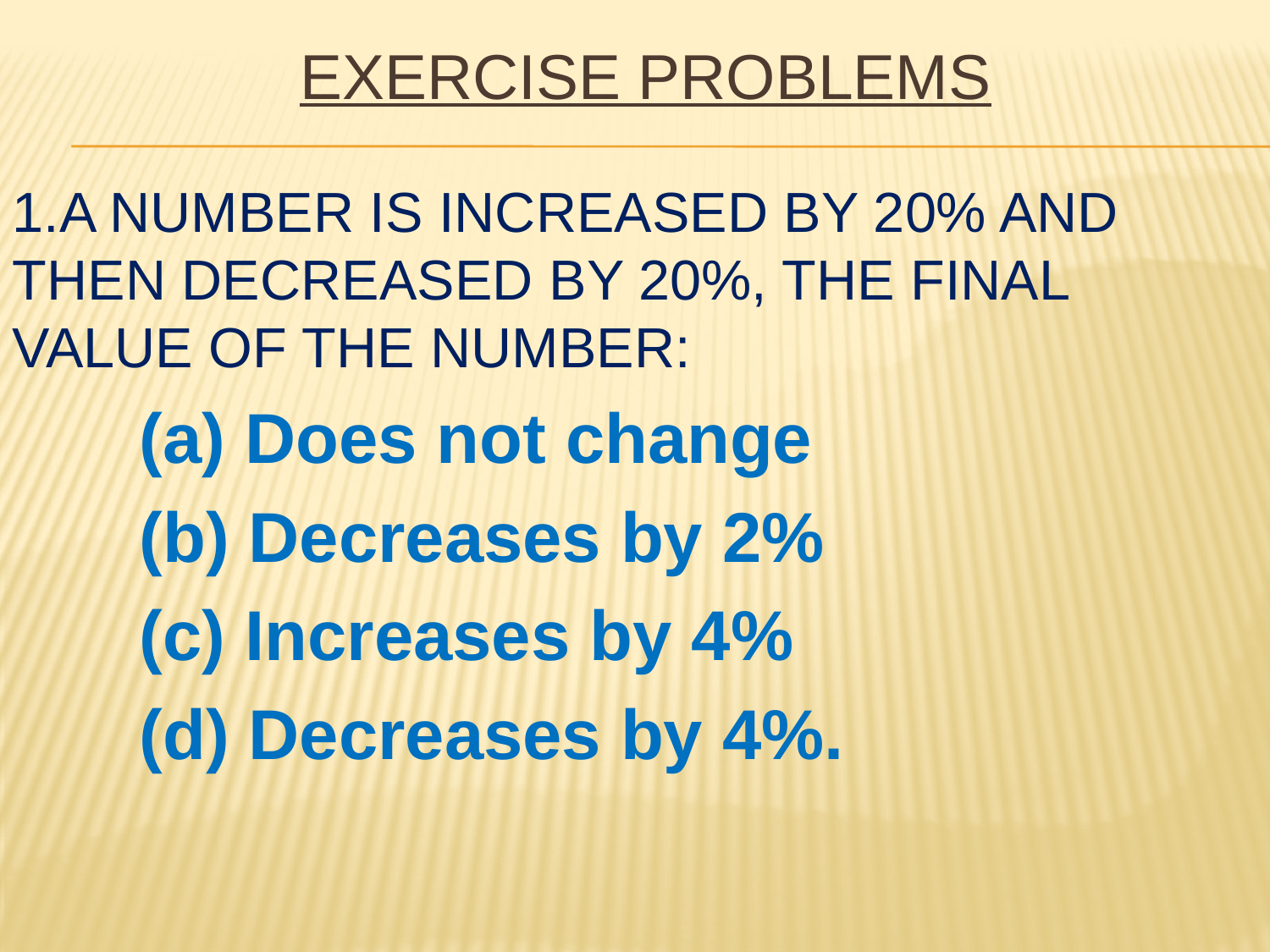

# EXErcise PROBLEMS
1.A number is increased by 20% and then decreased by 20%, the final value of the number:
	(a) Does not change
	(b) Decreases by 2%
	(c) Increases by 4%
	(d) Decreases by 4%.